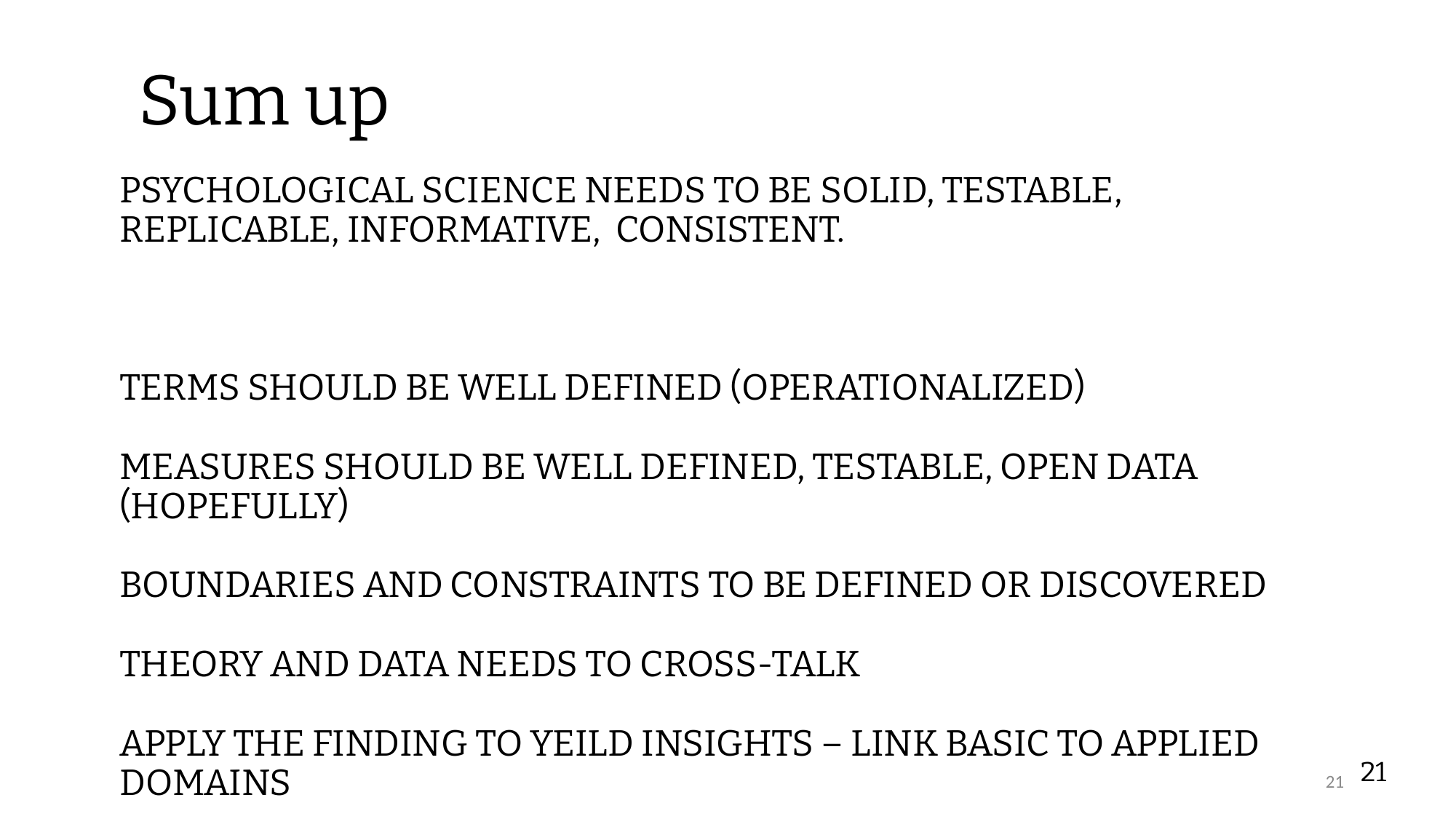

# Sum up
PSYCHOLOGICAL SCIENCE NEEDS TO BE SOLID, TESTABLE, REPLICABLE, INFORMATIVE,  CONSISTENT.

TERMS SHOULD BE WELL DEFINED (OPERATIONALIZED)
MEASURES SHOULD BE WELL DEFINED, TESTABLE, OPEN DATA (HOPEFULLY)
BOUNDARIES AND CONSTRAINTS TO BE DEFINED OR DISCOVERED
THEORY AND DATA NEEDS TO CROSS-TALK
APPLY THE FINDING TO YEILD INSIGHTS – LINK BASIC TO APPLIED DOMAINS
21
21